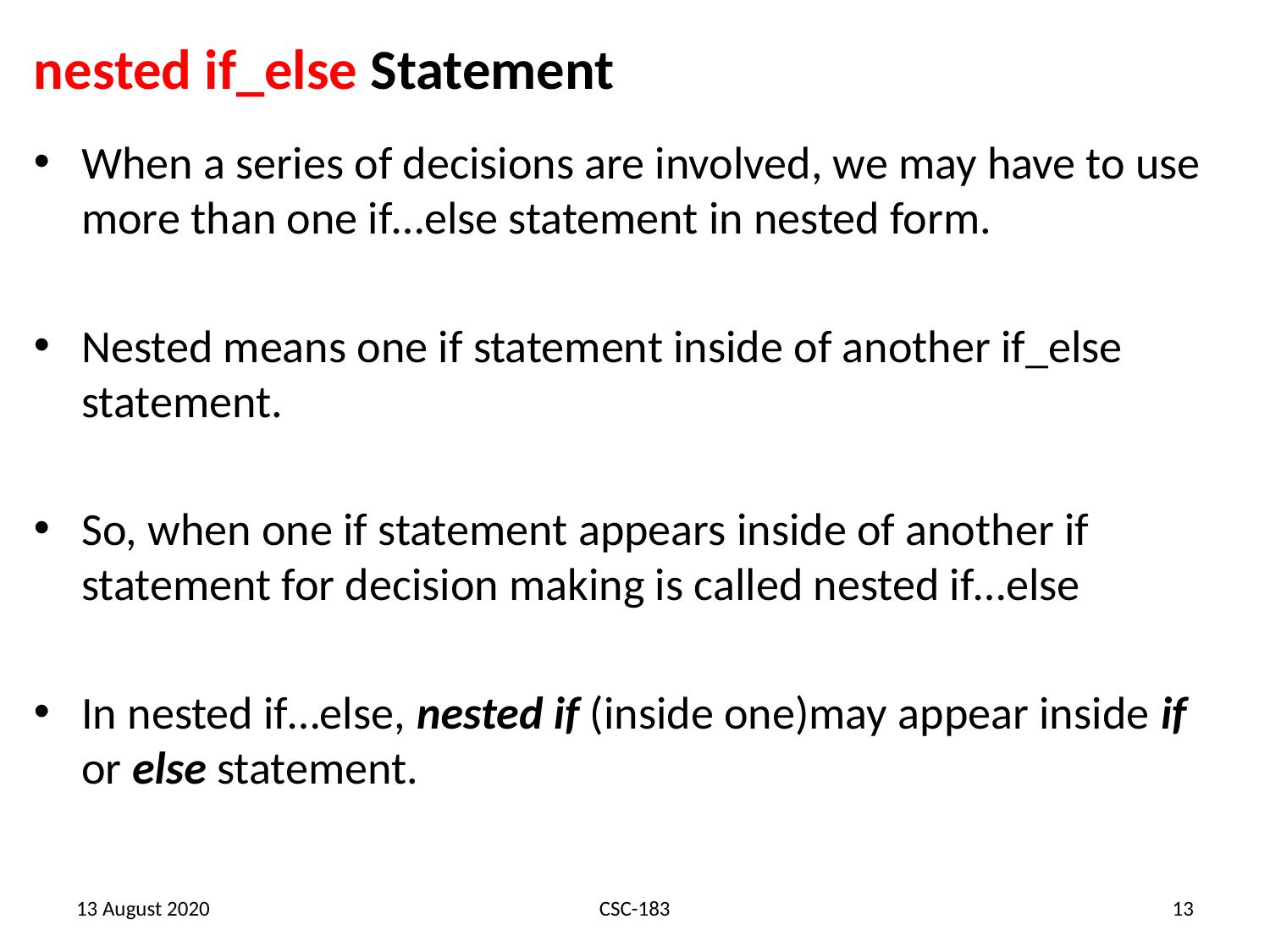

# nested if_else Statement
When a series of decisions are involved, we may have to use more than one if…else statement in nested form.

Nested means one if statement inside of another if_else statement.

So, when one if statement appears inside of another if statement for decision making is called nested if…else

In nested if…else, nested if (inside one)may appear inside if or else statement.
13 August 2020
CSC-183
13